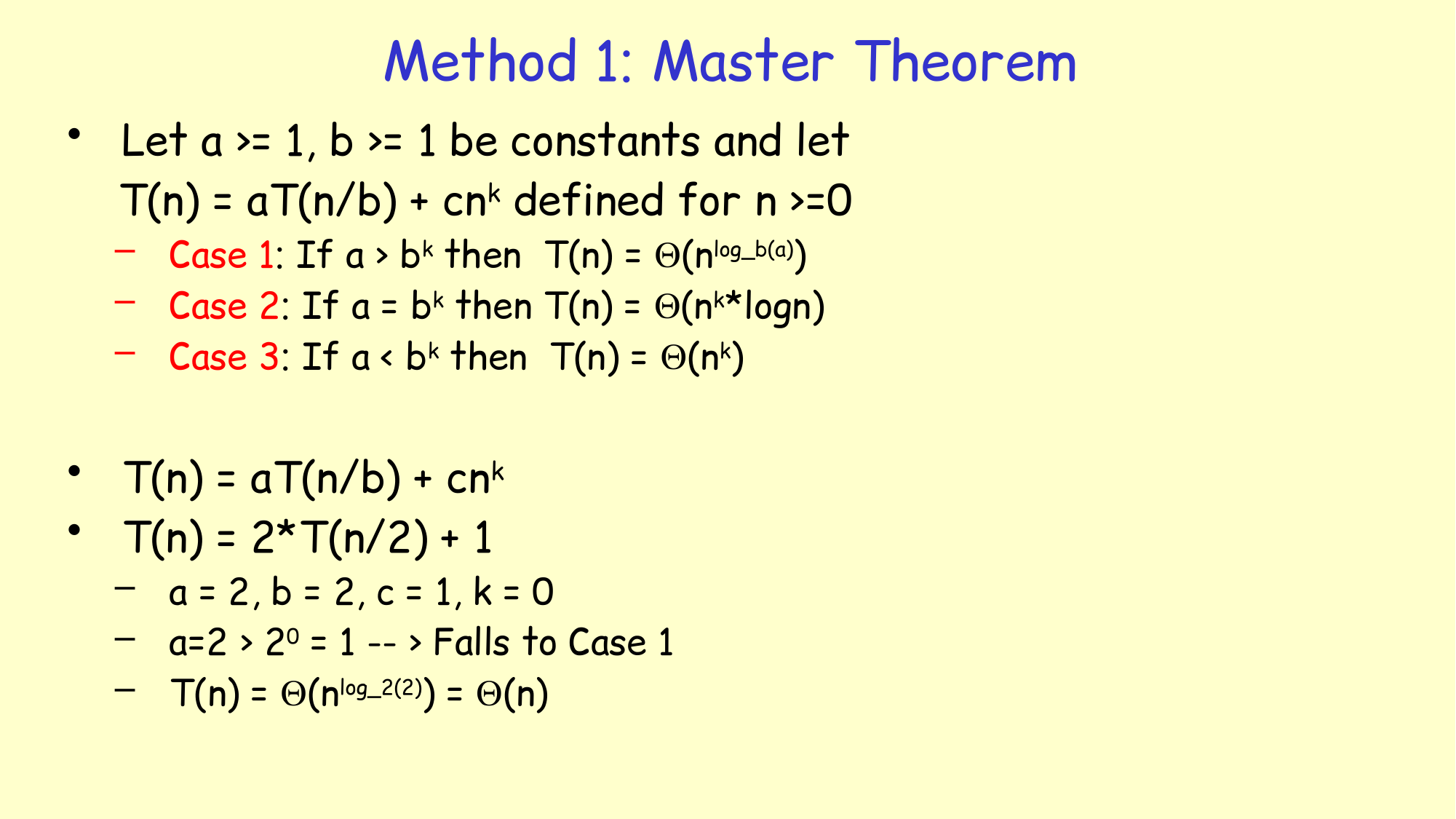

# Method 1: Master Theorem
Let a >= 1, b >= 1 be constants and let
    T(n) = aT(n/b) + cnk defined for n >=0
Case 1: If a > bk then  T(n) = Θ(nlog_b(a))
Case 2: If a = bk then T(n) = Θ(nk*logn)
Case 3: If a < bk then  T(n) = Θ(nk)

T(n) = aT(n/b) + cnk
T(n) = 2*T(n/2) + 1
a = 2, b = 2, c = 1, k = 0
a=2 > 20 = 1 -- > Falls to Case 1
T(n) = Θ(nlog_2(2)) = Θ(n)